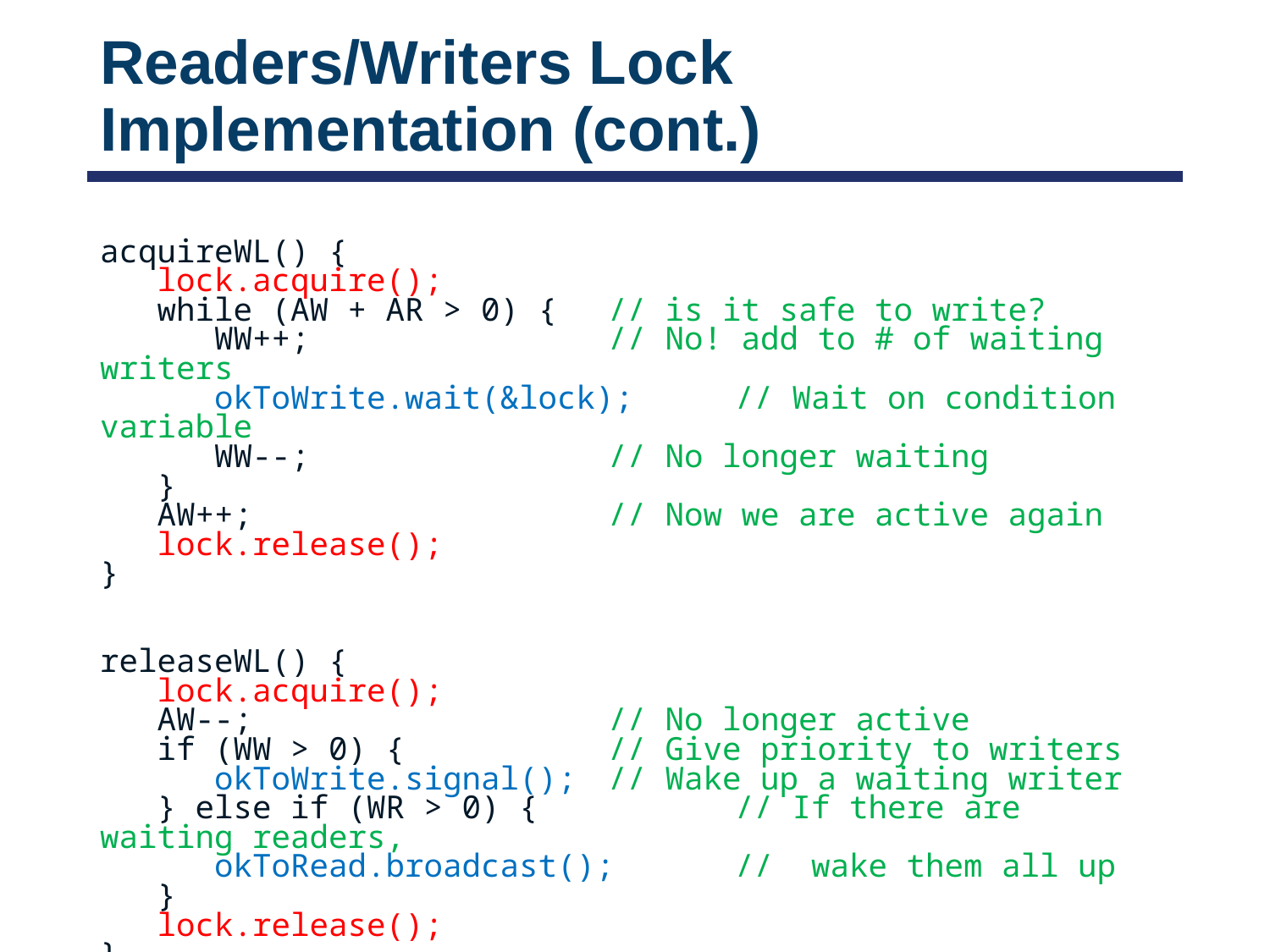

# Readers/Writers Lock Implementation (cont.)
acquireWL() {
   lock.acquire();
   while (AW + AR > 0) { 	// is it safe to write?
      WW++; 			// No! add to # of waiting writers
      okToWrite.wait(&lock); 	// Wait on condition variable
      WW--; 			// No longer waiting
   }
   AW++; 			// Now we are active again
   lock.release();
}

releaseWL() {
   lock.acquire();
   AW--; 			// No longer active
   if (WW > 0) {		// Give priority to writers
      okToWrite.signal();	// Wake up a waiting writer
   } else if (WR > 0) {		// If there are waiting readers,
      okToRead.broadcast();	//  wake them all up
   }
   lock.release();
}